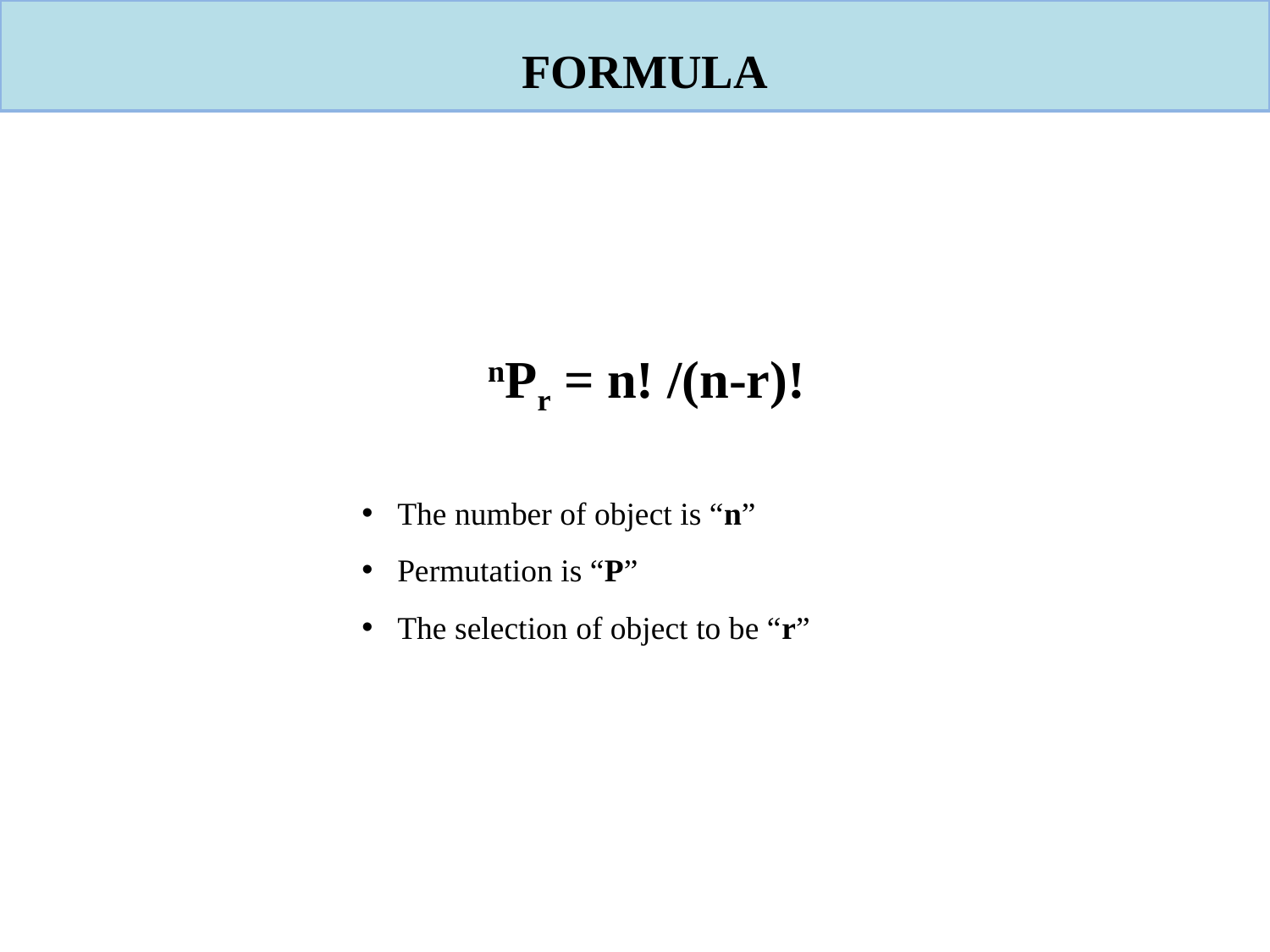

FORMULA

               nPr = n! /(n-r)!

The number of object is “n”
Permutation is “P”
The selection of object to be “r”